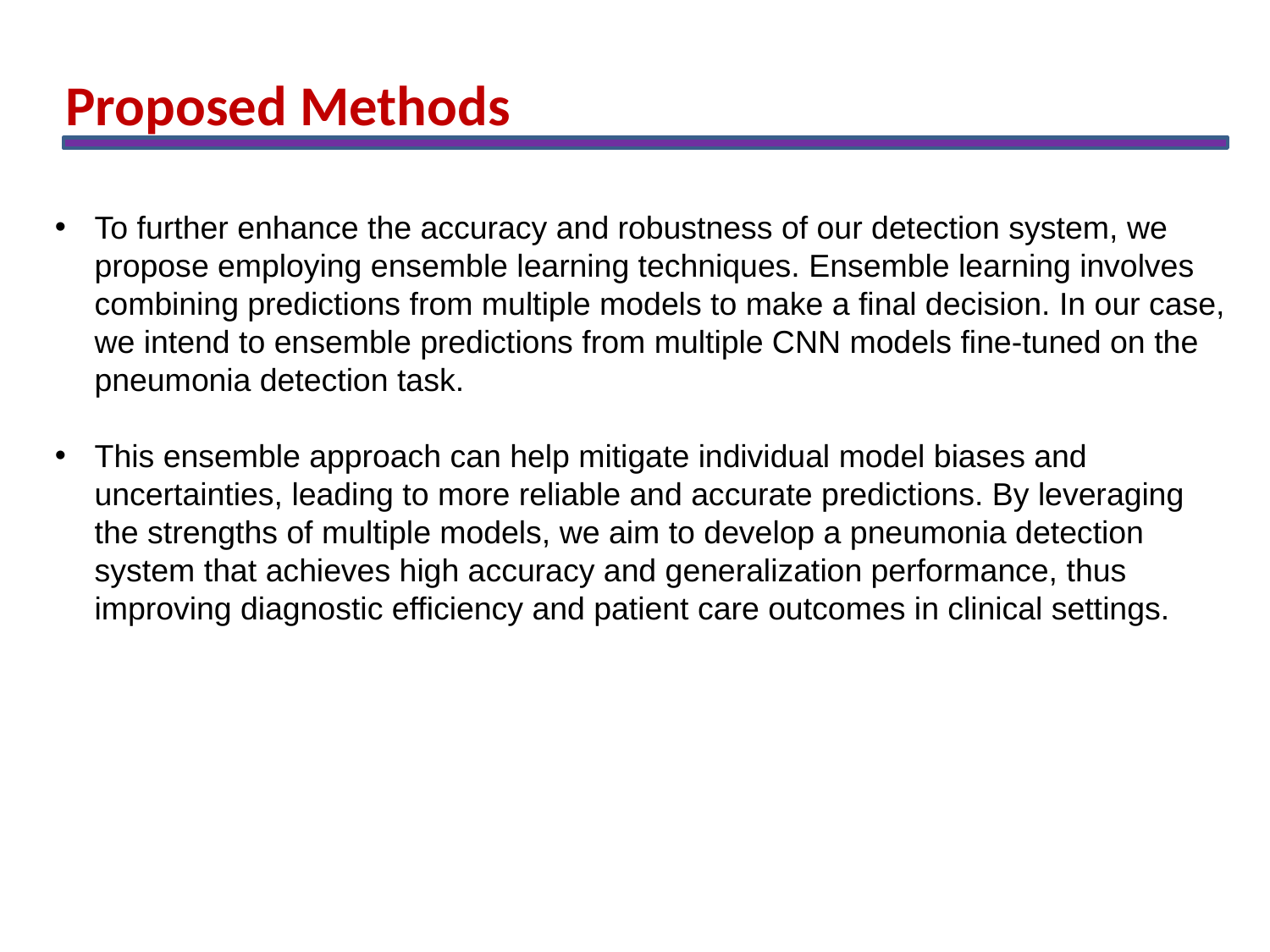

Proposed Methods

To further enhance the accuracy and robustness of our detection system, we propose employing ensemble learning techniques. Ensemble learning involves combining predictions from multiple models to make a final decision. In our case, we intend to ensemble predictions from multiple CNN models fine-tuned on the pneumonia detection task.

This ensemble approach can help mitigate individual model biases and uncertainties, leading to more reliable and accurate predictions. By leveraging the strengths of multiple models, we aim to develop a pneumonia detection system that achieves high accuracy and generalization performance, thus improving diagnostic efficiency and patient care outcomes in clinical settings.